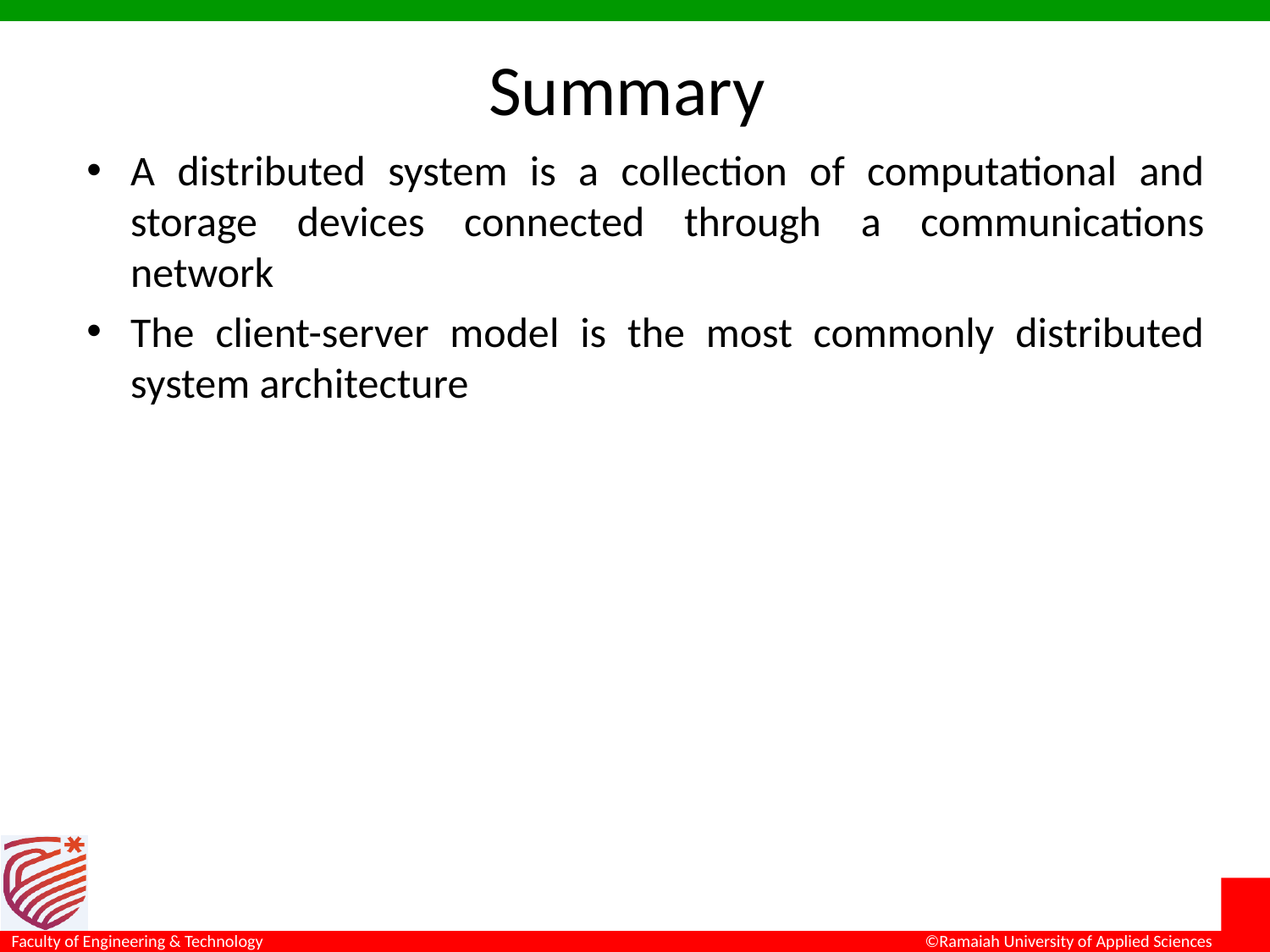

# Summary
A distributed system is a collection of computational and storage devices connected through a communications network
The client-server model is the most commonly distributed system architecture